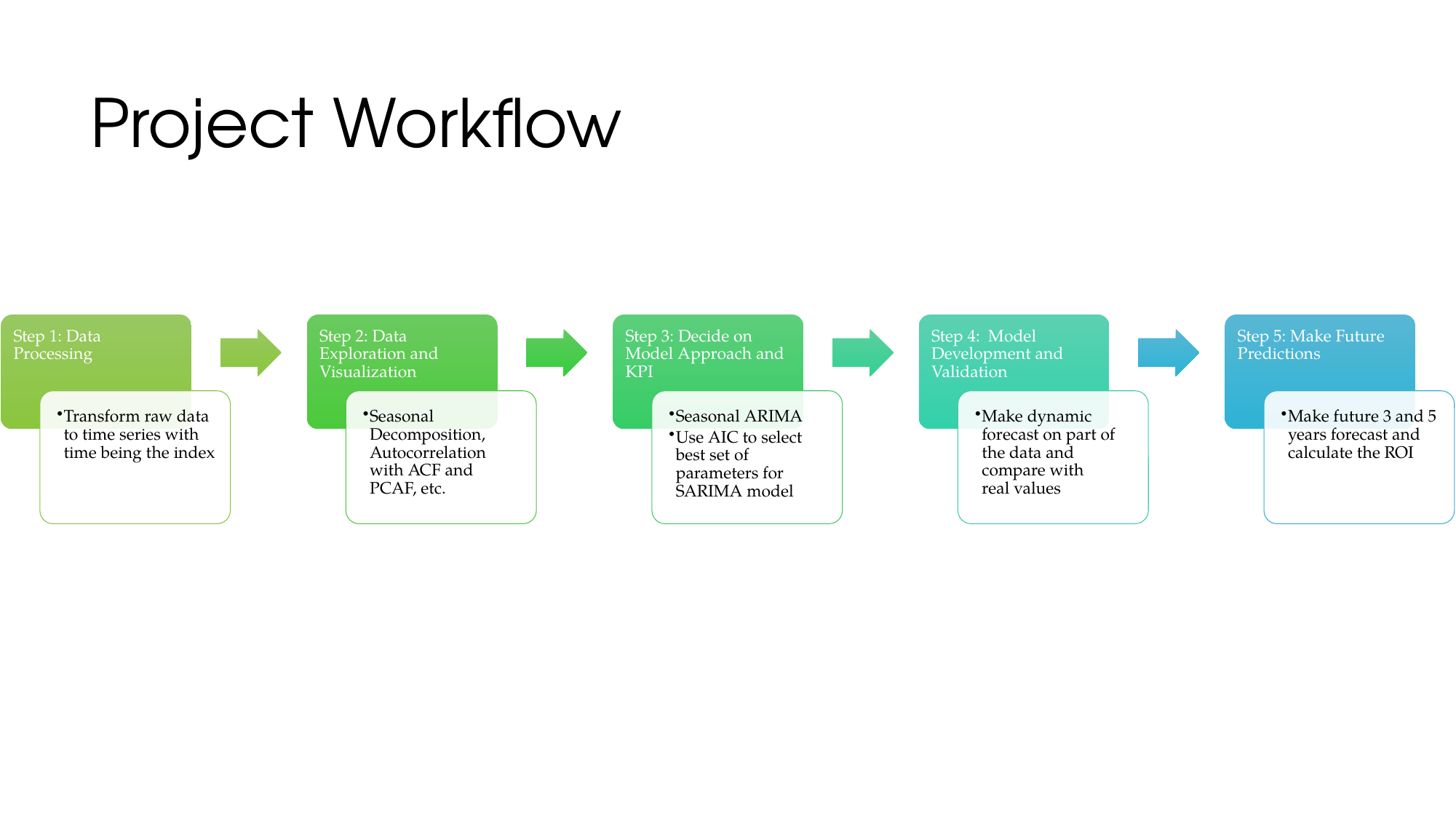

# Project Workflow
Step 1: Data Processing
Transform raw data to time series with time being the index

Step 2: Data Exploration and Visualization
Seasonal Decomposition, Autocorrelation with ACF and PCAF, etc.

Step 3: Decide on Model Approach and KPI
Seasonal ARIMA
Use AIC to select best set of parameters for SARIMA model

Step 4:  Model Development and Validation
Make dynamic forecast on part of the data and compare with real values

Step 5: Make Future Predictions
Make future 3 and 5 years forecast and calculate the ROI